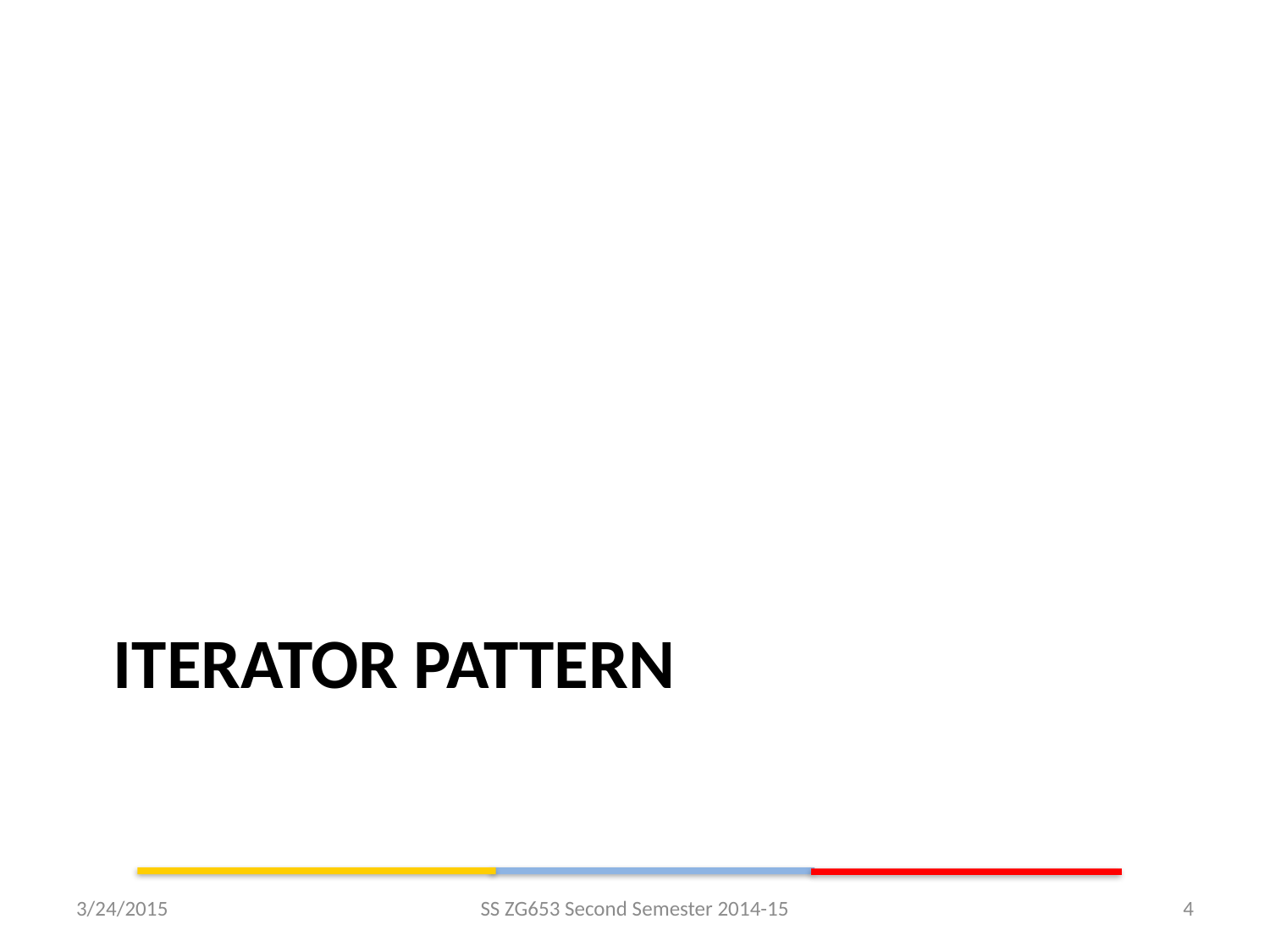

# Iterator Pattern
3/24/2015
SS ZG653 Second Semester 2014-15
4